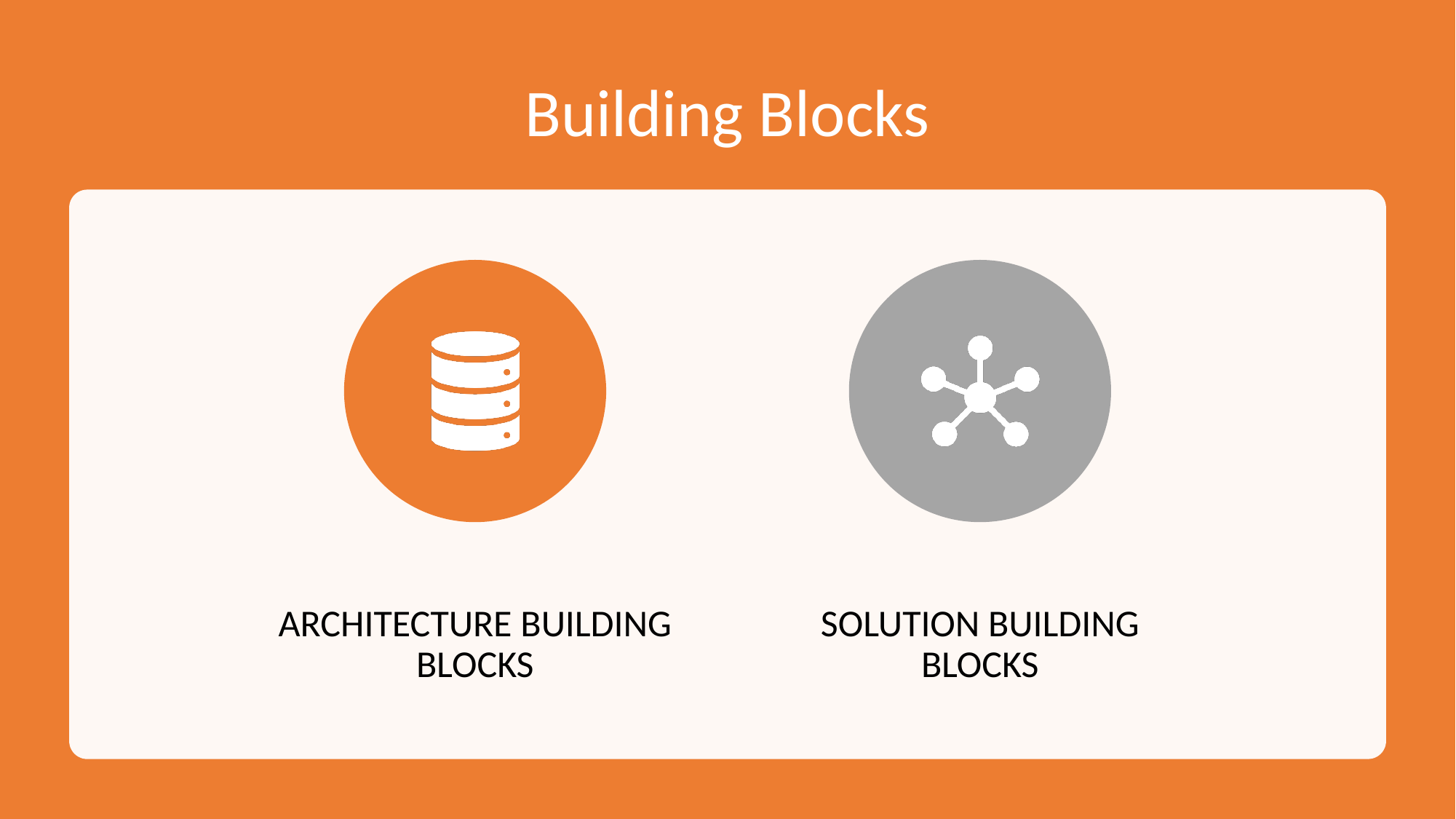

# Building Blocks

Architecture Building Blocks
Solution Building Blocks